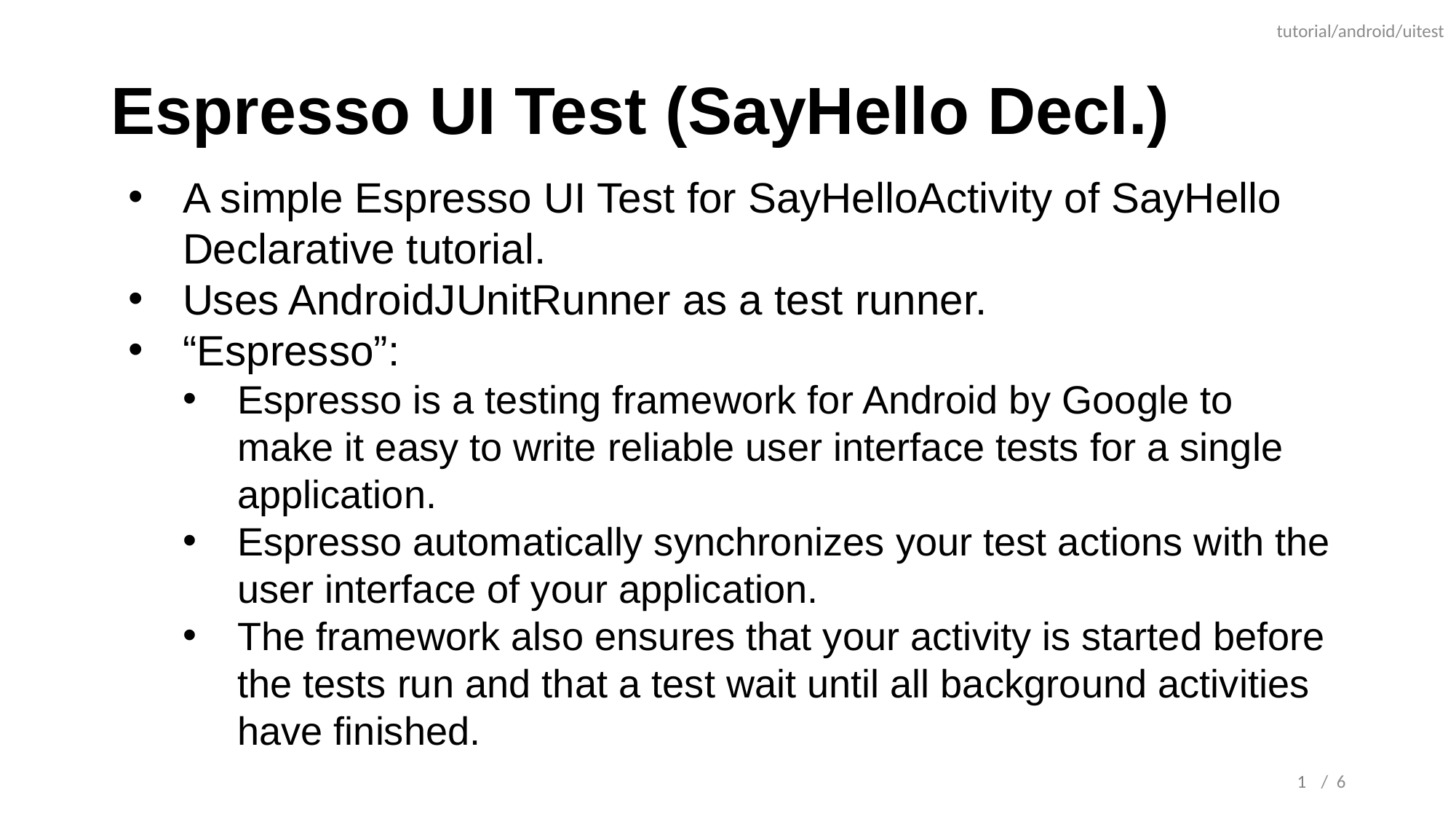

tutorial/android/uitest
# Espresso UI Test (SayHello Decl.)
A simple Espresso UI Test for SayHelloActivity of SayHello Declarative tutorial.
Uses AndroidJUnitRunner as a test runner.
“Espresso”:
Espresso is a testing framework for Android by Google to make it easy to write reliable user interface tests for a single application.
Espresso automatically synchronizes your test actions with the user interface of your application.
The framework also ensures that your activity is started before the tests run and that a test wait until all background activities have finished.
1
/  6